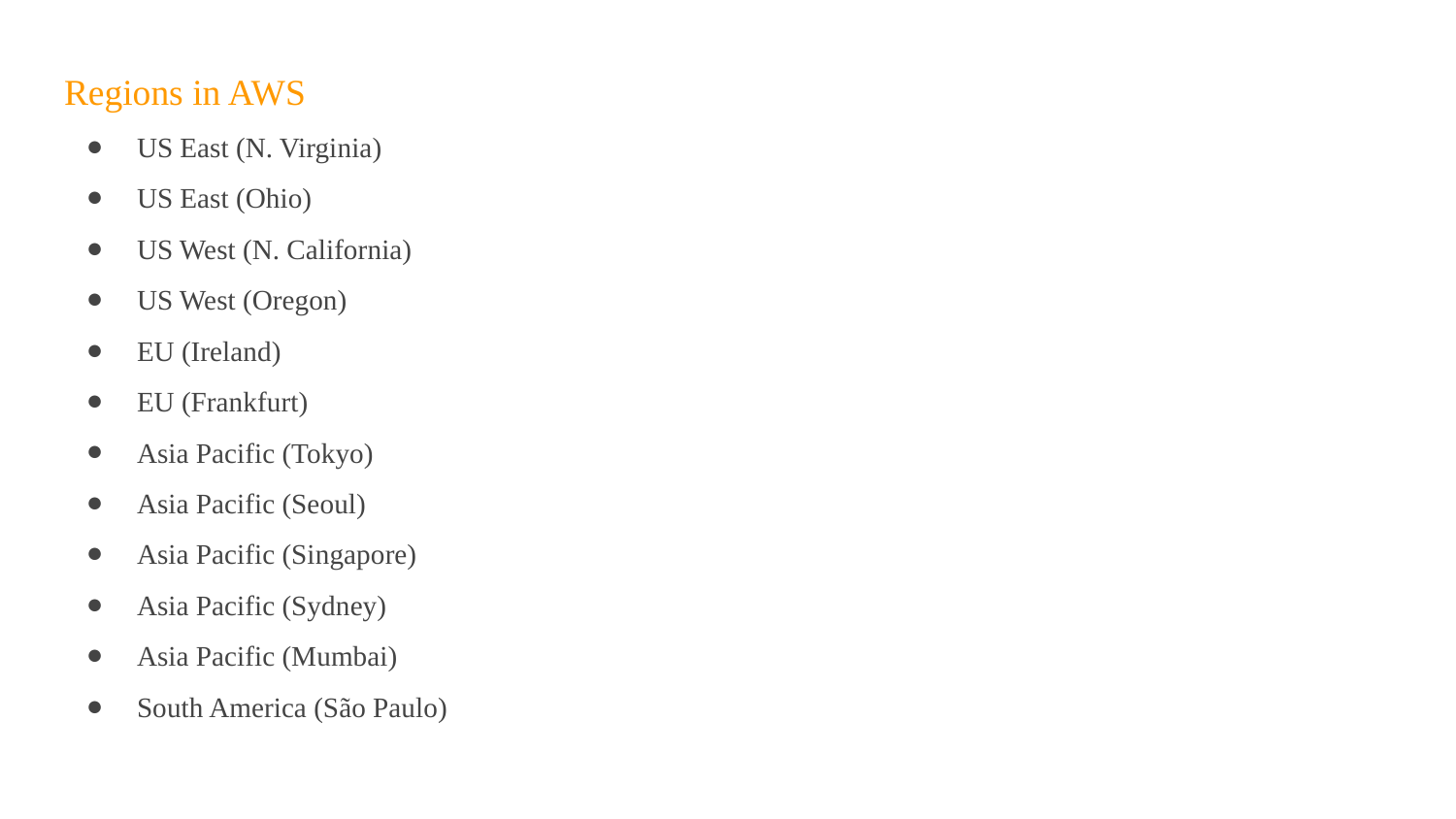

Regions in AWS
US East (N. Virginia)
US East (Ohio)
US West (N. California)
US West (Oregon)
EU (Ireland)
EU (Frankfurt)
Asia Pacific (Tokyo)
Asia Pacific (Seoul)
Asia Pacific (Singapore)
Asia Pacific (Sydney)
Asia Pacific (Mumbai)
South America (São Paulo)